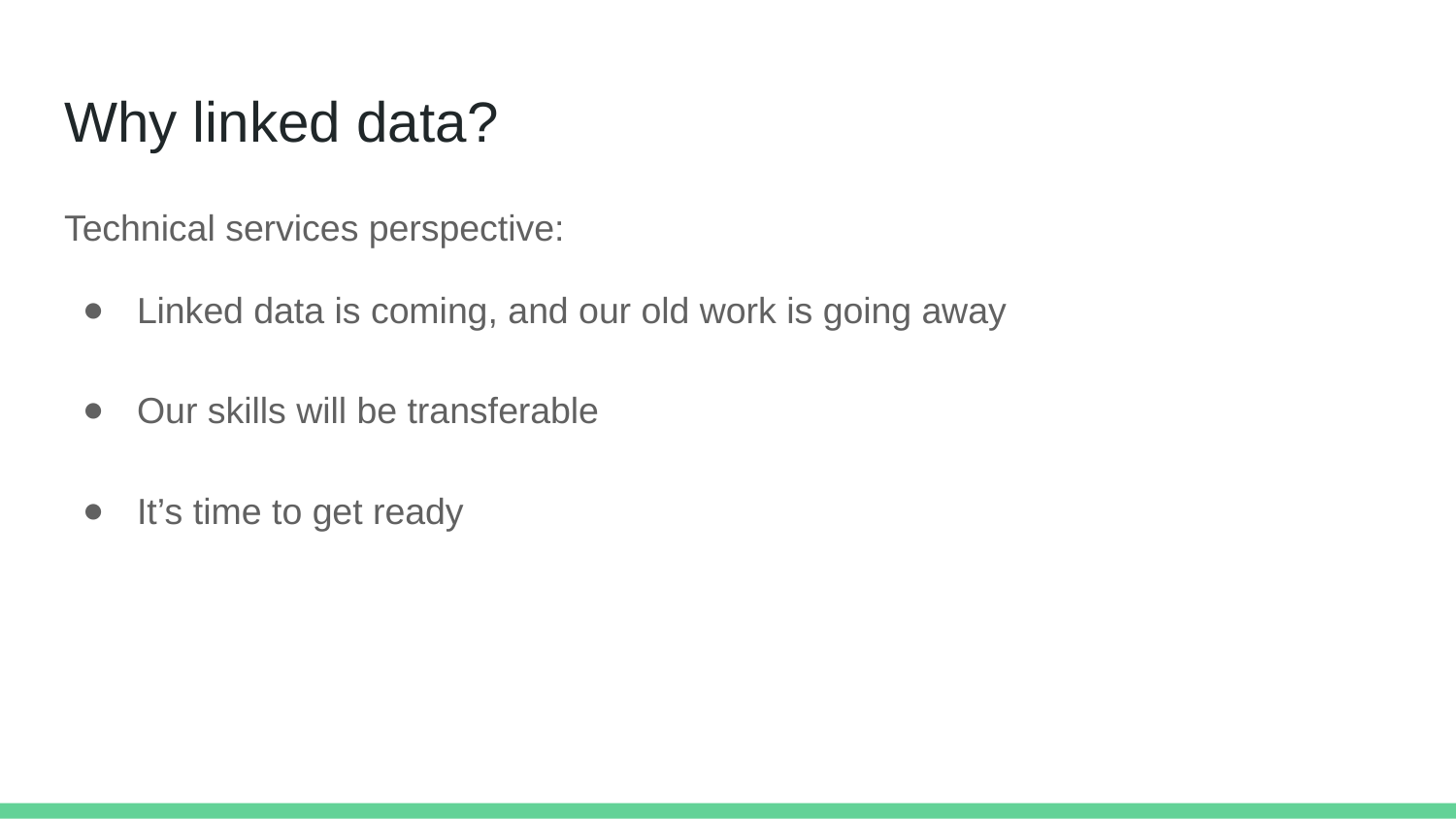

# Why linked data?
Technical services perspective:
Linked data is coming, and our old work is going away
Our skills will be transferable
It’s time to get ready